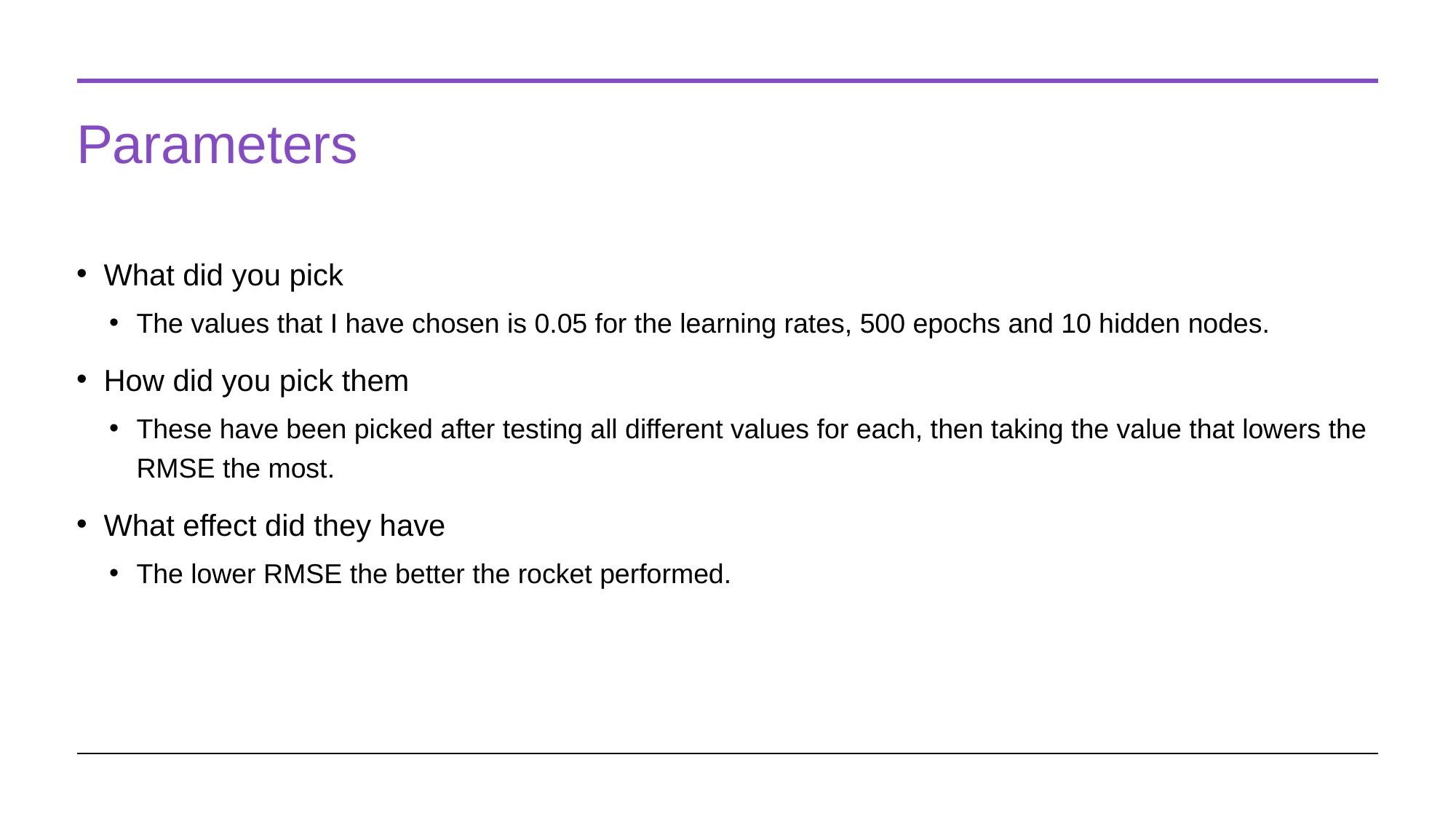

# Parameters
What did you pick
The values that I have chosen is 0.05 for the learning rates, 500 epochs and 10 hidden nodes.
How did you pick them
These have been picked after testing all different values for each, then taking the value that lowers the RMSE the most.
What effect did they have
The lower RMSE the better the rocket performed.